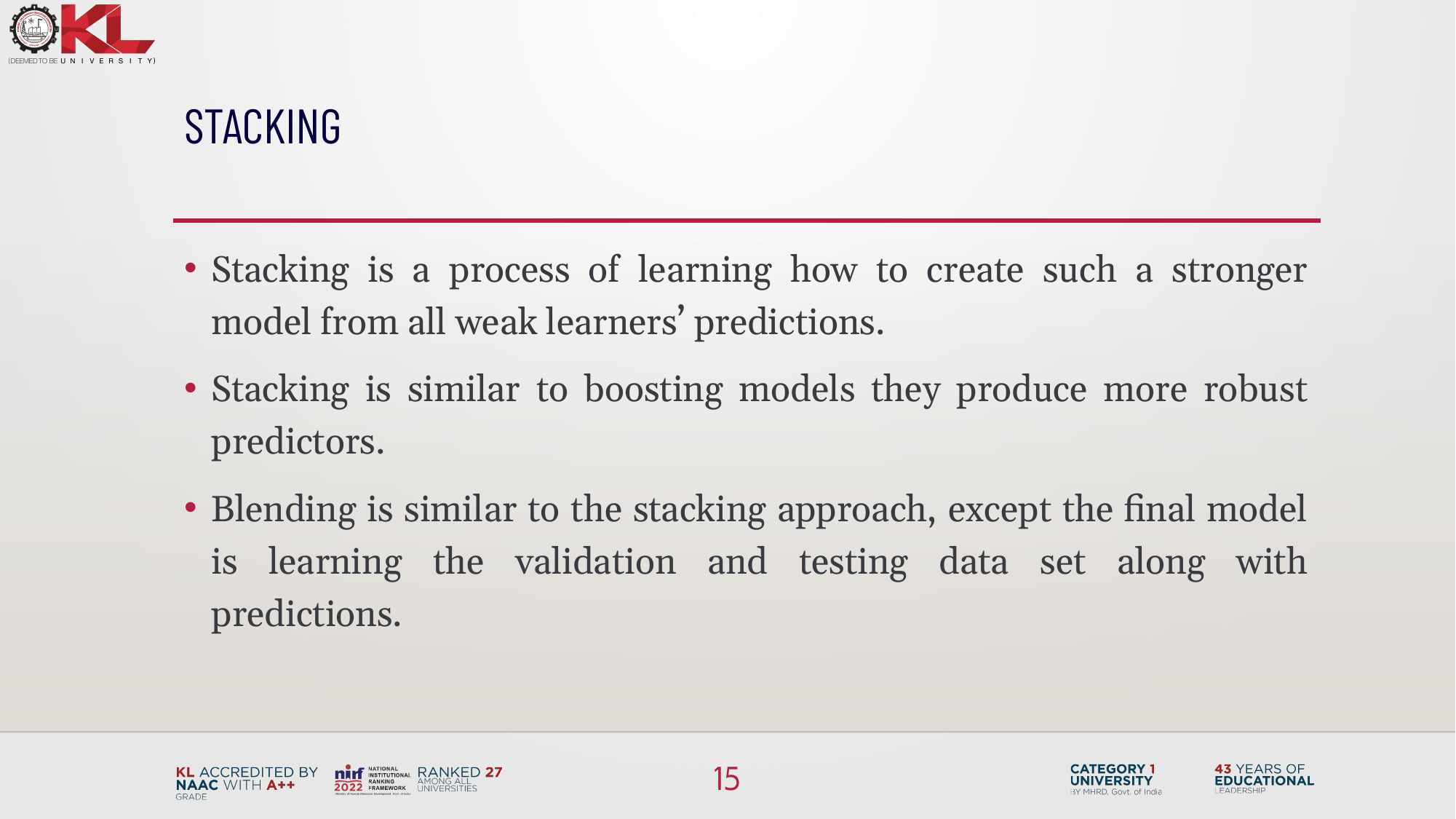

# Stacking
Stacking is a process of learning how to create such a stronger model from all weak learners’ predictions.
Stacking is similar to boosting models they produce more robust predictors.
Blending is similar to the stacking approach, except the final model is learning the validation and testing data set along with predictions.
15